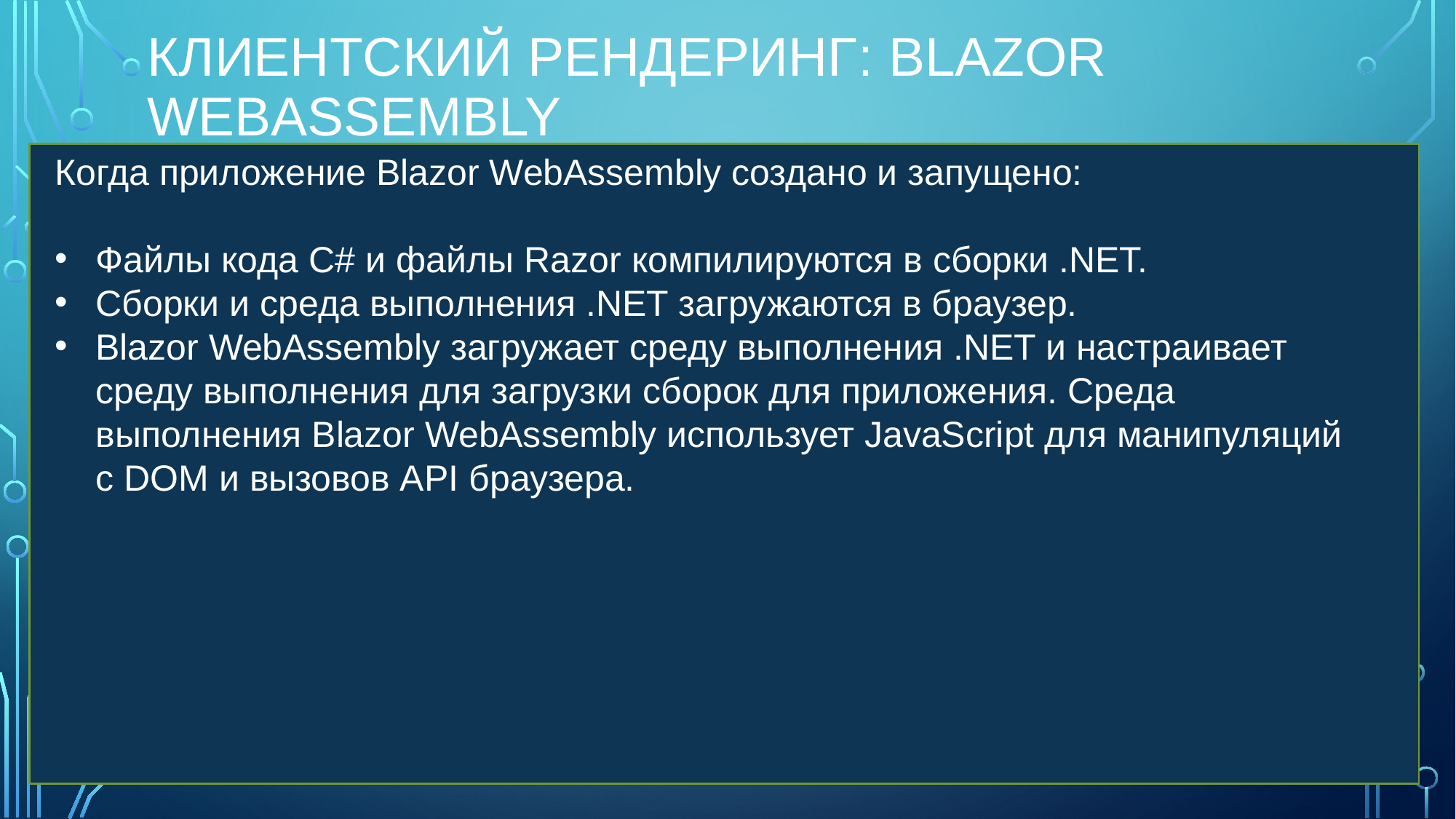

# клиентский рендеринг: Blazor webassembly

Когда приложение Blazor WebAssembly создано и запущено:

Файлы кода C# и файлы Razor компилируются в сборки .NET.
Сборки и среда выполнения .NET загружаются в браузер.
Blazor WebAssembly загружает среду выполнения .NET и настраивает среду выполнения для загрузки сборок для приложения. Среда выполнения Blazor WebAssembly использует JavaScript для манипуляций с DOM и вызовов API браузера.